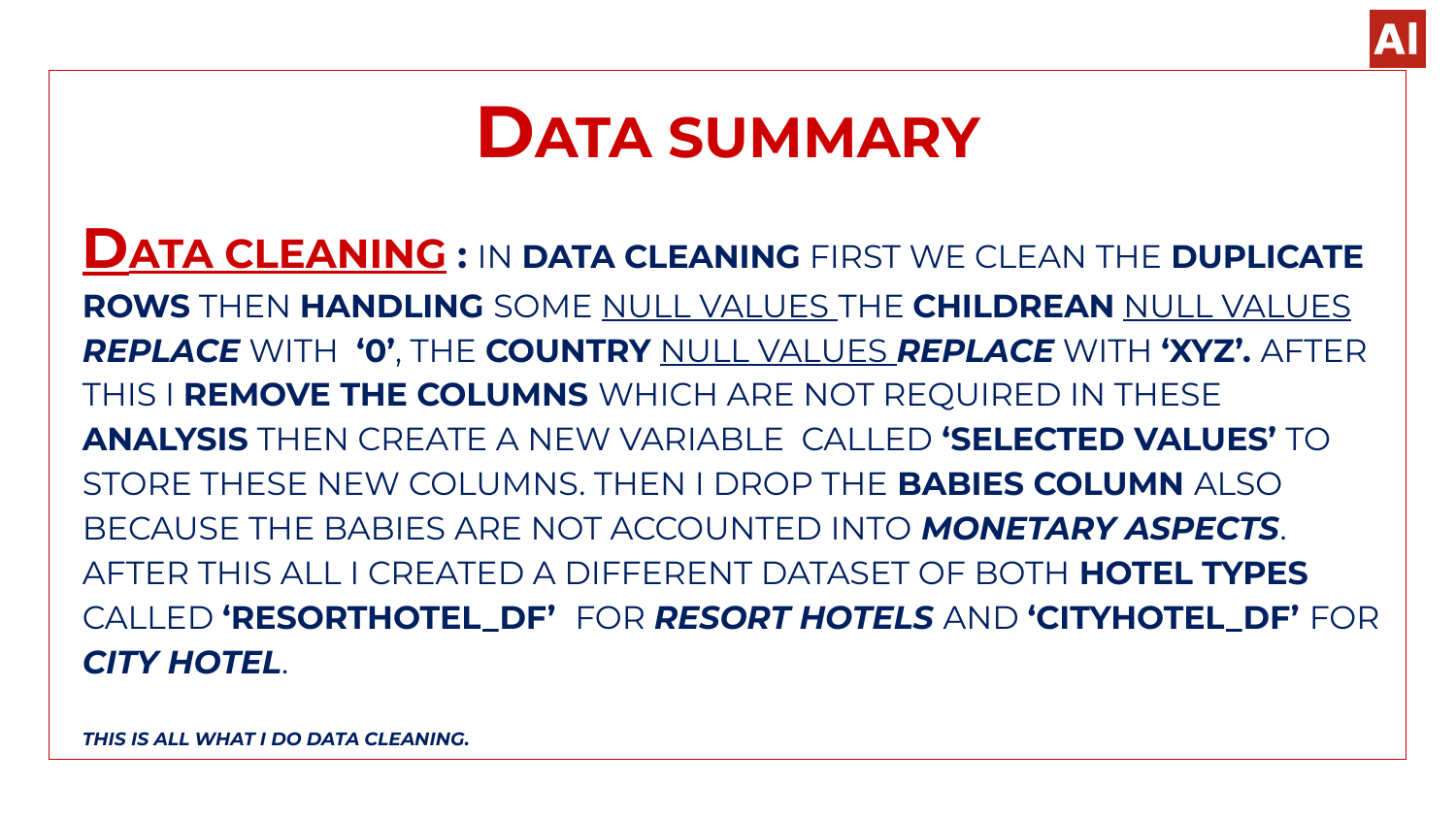

# DATA SUMMARY
DATA CLEANING : IN DATA CLEANING FIRST WE CLEAN THE DUPLICATE ROWS THEN HANDLING SOME NULL VALUES THE CHILDREAN NULL VALUES REPLACE WITH  ‘0’, THE COUNTRY NULL VALUES REPLACE WITH ‘XYZ’. AFTER THIS I REMOVE THE COLUMNS WHICH ARE NOT REQUIRED IN THESE ANALYSIS THEN CREATE A NEW VARIABLE  CALLED ‘SELECTED VALUES’ TO STORE THESE NEW COLUMNS. THEN I DROP THE BABIES COLUMN ALSO BECAUSE THE BABIES ARE NOT ACCOUNTED INTO MONETARY ASPECTS. AFTER THIS ALL I CREATED A DIFFERENT DATASET OF BOTH HOTEL TYPES CALLED ‘RESORTHOTEL_DF’  FOR RESORT HOTELS AND ‘CITYHOTEL_DF’ FOR CITY HOTEL.

THIS IS ALL WHAT I DO DATA CLEANING.